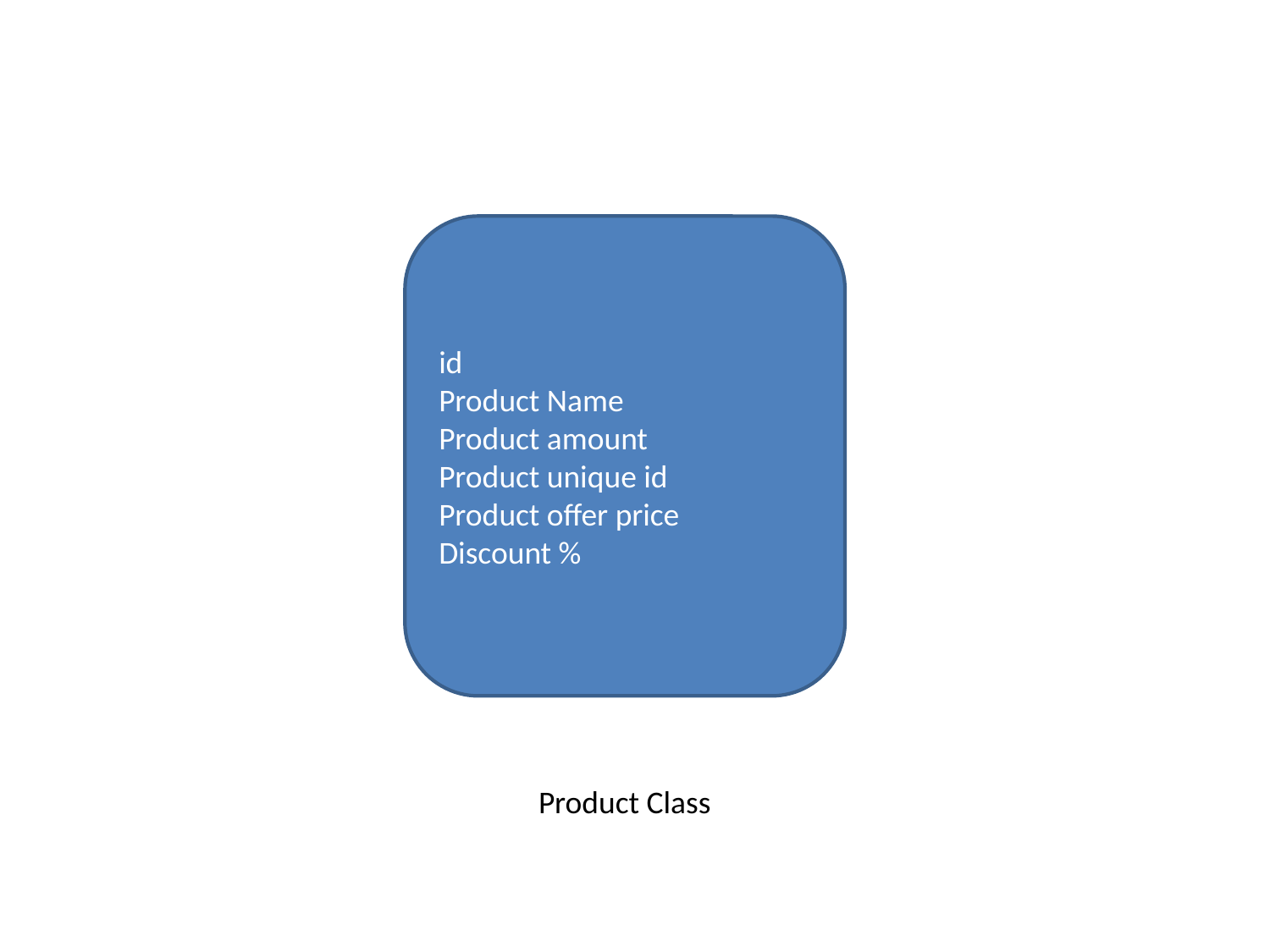

id
Product Name
Product amount
Product unique id
Product offer price
Discount %
Product Class